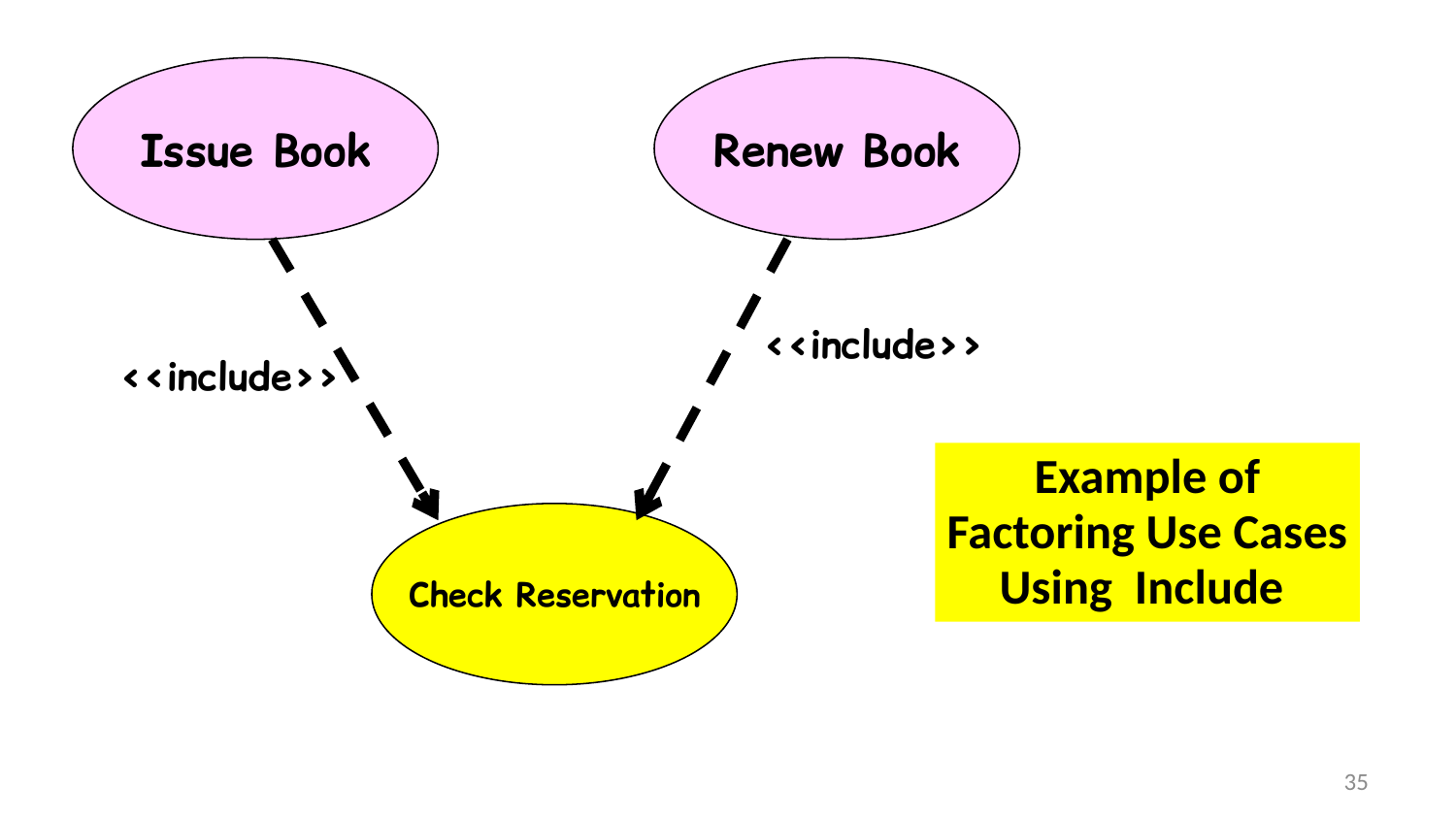

Issue Book
Renew Book

<<include>>
<<include>>
# Example of Factoring Use Cases Using  Include
Check Reservation
35